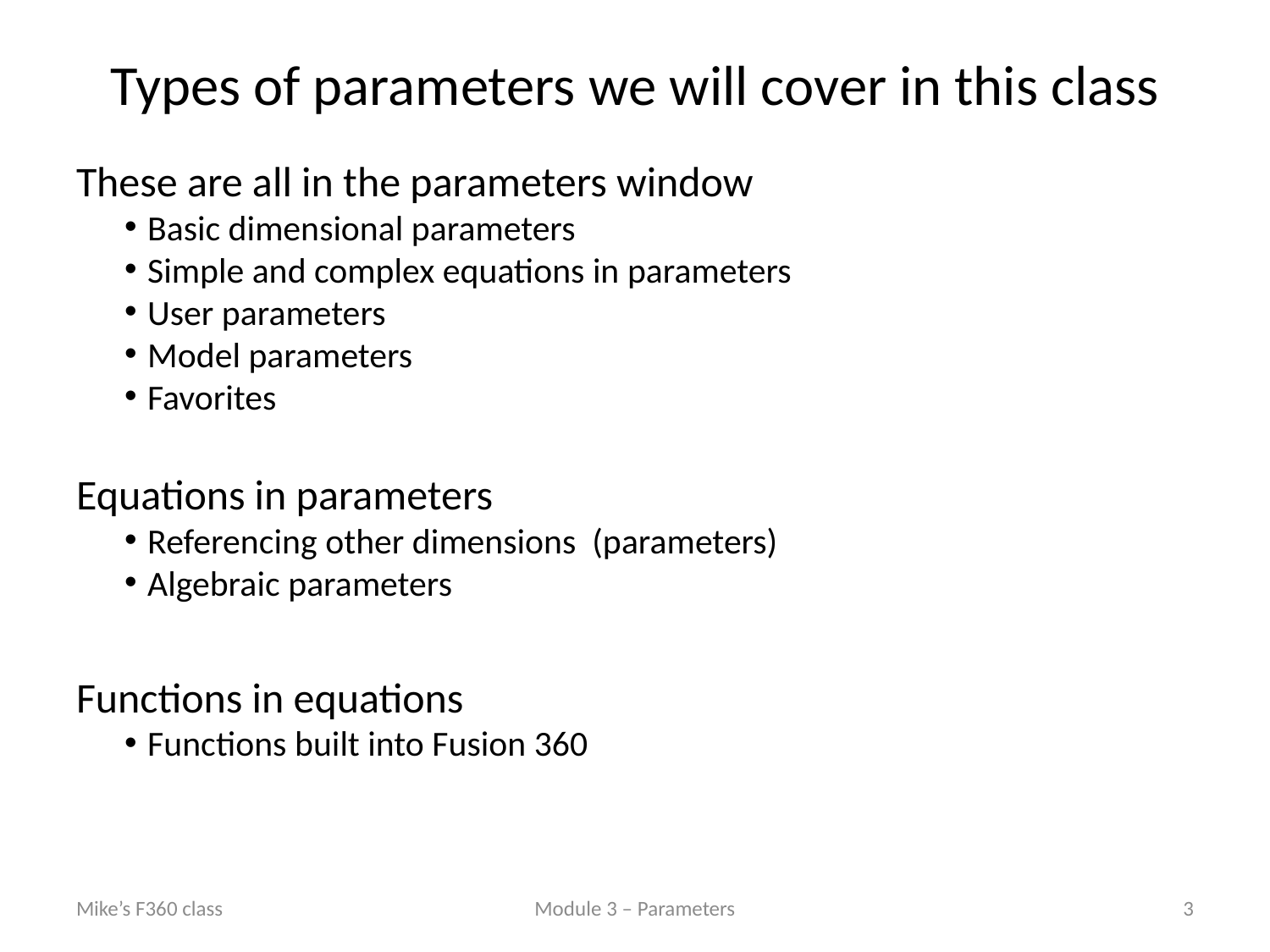

# Types of parameters we will cover in this class
These are all in the parameters window
Basic dimensional parameters
Simple and complex equations in parameters
User parameters
Model parameters
Favorites

Equations in parameters
Referencing other dimensions  (parameters)
Algebraic parameters

Functions in equations
Functions built into Fusion 360

Mike’s F360 class
Module 3 – Parameters
3